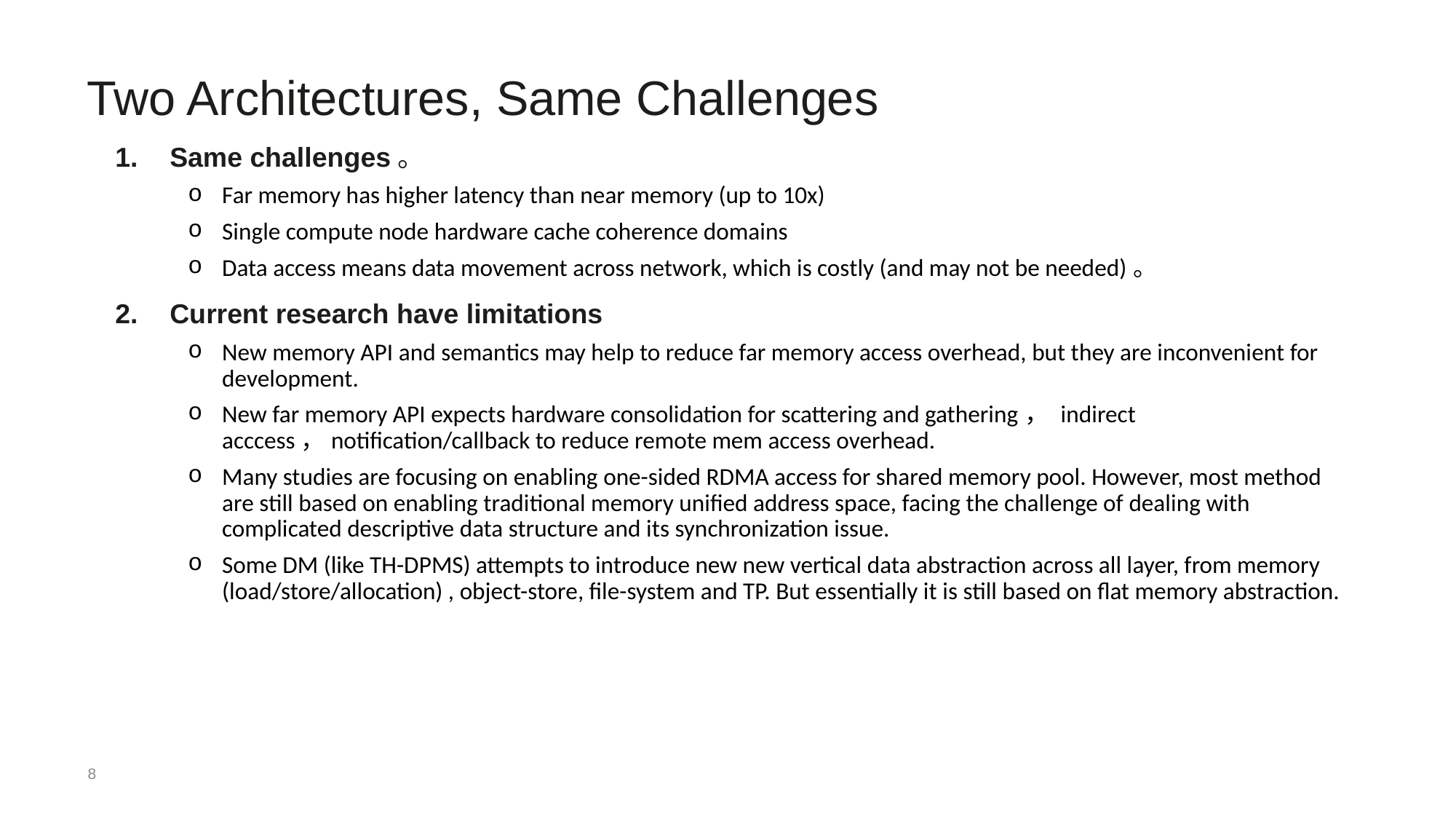

Two Architectures, Same Challenges
Same challenges。
Far memory has higher latency than near memory (up to 10x)
Single compute node hardware cache coherence domains
Data access means data movement across network, which is costly (and may not be needed)。
Current research have limitations
New memory API and semantics may help to reduce far memory access overhead, but they are inconvenient for development.
New far memory API expects hardware consolidation for scattering and gathering， indirect acccess，notification/callback to reduce remote mem access overhead.
Many studies are focusing on enabling one-sided RDMA access for shared memory pool. However, most method are still based on enabling traditional memory unified address space, facing the challenge of dealing with complicated descriptive data structure and its synchronization issue.
Some DM (like TH-DPMS) attempts to introduce new new vertical data abstraction across all layer, from memory (load/store/allocation) , object-store, file-system and TP. But essentially it is still based on flat memory abstraction.

8